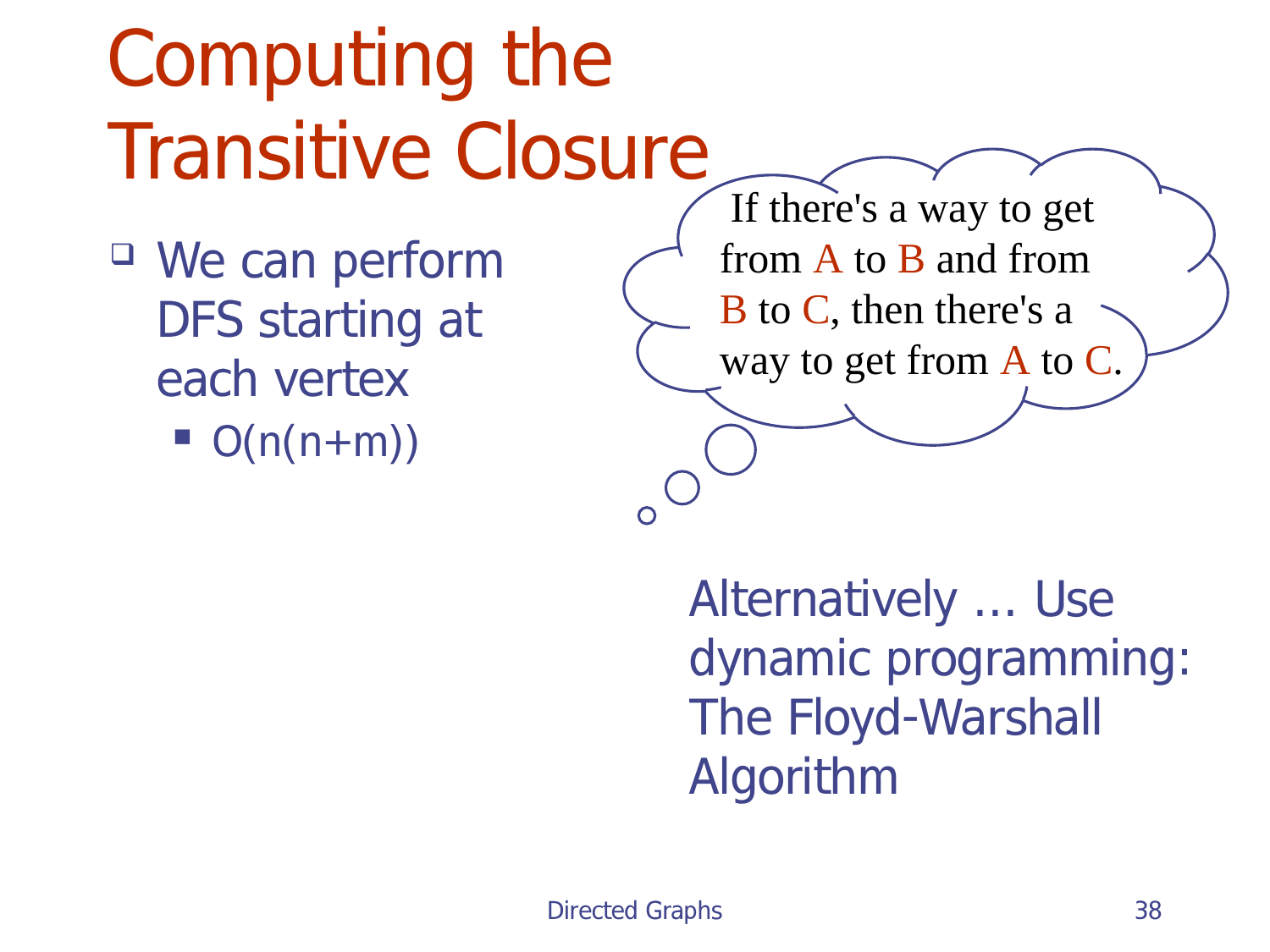

# Computing the Transitive Closure

 If there's a way to get  from A to B and from        B to C, then there's a        way to get from A to C.
We can perform DFS starting at each vertex
O(n(n+m))
Alternatively ... Use dynamic programming: The Floyd-Warshall Algorithm

Directed Graphs
38